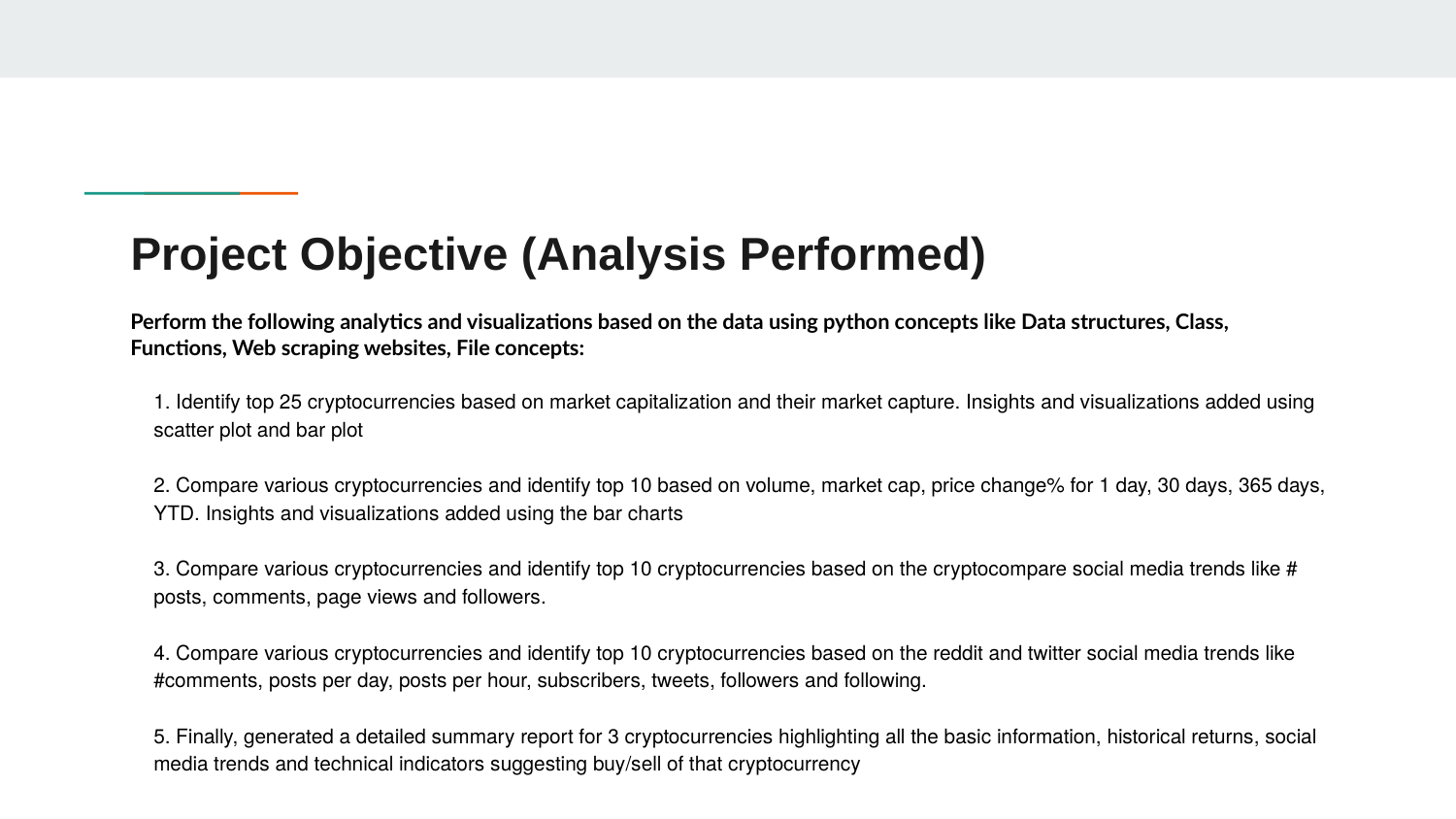

# Project Objective (Analysis Performed)
Perform the following analytics and visualizations based on the data using python concepts like Data structures, Class, Functions, Web scraping websites, File concepts:

1. Identify top 25 cryptocurrencies based on market capitalization and their market capture. Insights and visualizations added using scatter plot and bar plot

2. Compare various cryptocurrencies and identify top 10 based on volume, market cap, price change% for 1 day, 30 days, 365 days, YTD. Insights and visualizations added using the bar charts
3. Compare various cryptocurrencies and identify top 10 cryptocurrencies based on the cryptocompare social media trends like # posts, comments, page views and followers.
4. Compare various cryptocurrencies and identify top 10 cryptocurrencies based on the reddit and twitter social media trends like #comments, posts per day, posts per hour, subscribers, tweets, followers and following.
5. Finally, generated a detailed summary report for 3 cryptocurrencies highlighting all the basic information, historical returns, social media trends and technical indicators suggesting buy/sell of that cryptocurrency